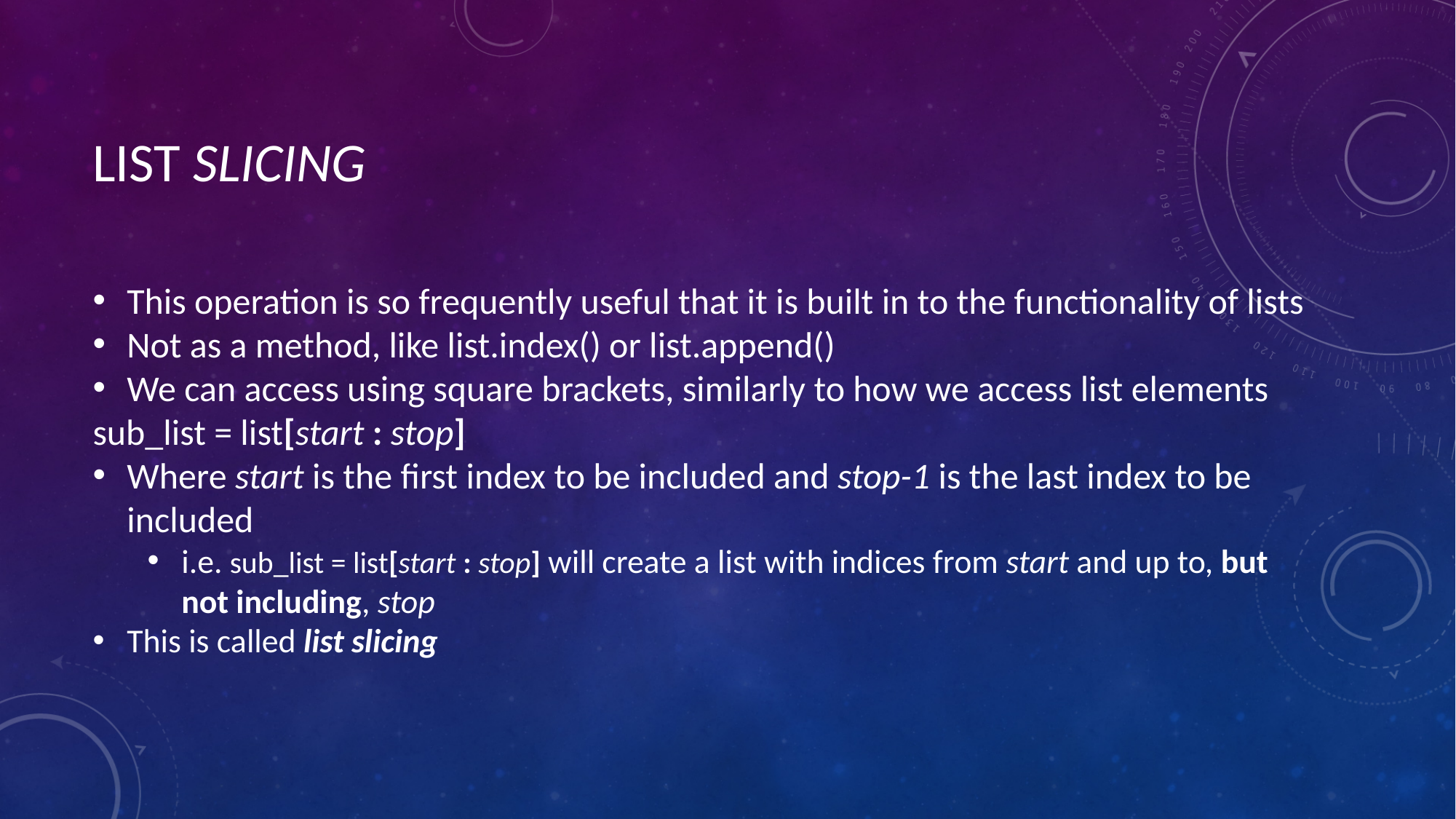

# List Slicing
This operation is so frequently useful that it is built in to the functionality of lists
Not as a method, like list.index() or list.append()
We can access using square brackets, similarly to how we access list elements
sub_list = list[start : stop]
Where start is the first index to be included and stop-1 is the last index to be included
i.e. sub_list = list[start : stop] will create a list with indices from start and up to, but not including, stop
This is called list slicing